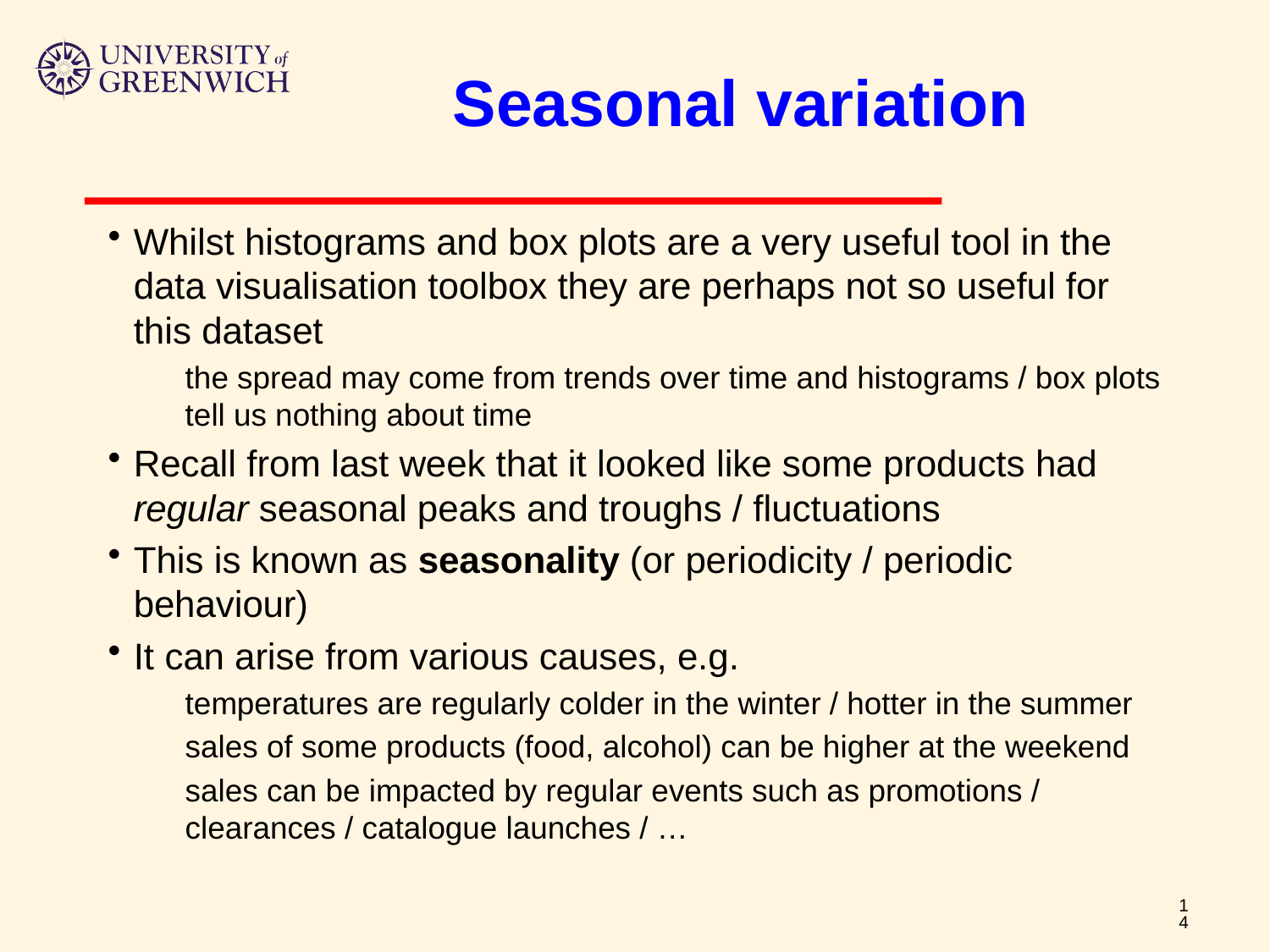

# Seasonal variation
Whilst histograms and box plots are a very useful tool in the data visualisation toolbox they are perhaps not so useful for this dataset
the spread may come from trends over time and histograms / box plots tell us nothing about time
Recall from last week that it looked like some products had regular seasonal peaks and troughs / fluctuations
This is known as seasonality (or periodicity / periodic behaviour)
It can arise from various causes, e.g.
temperatures are regularly colder in the winter / hotter in the summer
sales of some products (food, alcohol) can be higher at the weekend
sales can be impacted by regular events such as promotions / clearances / catalogue launches / …

14